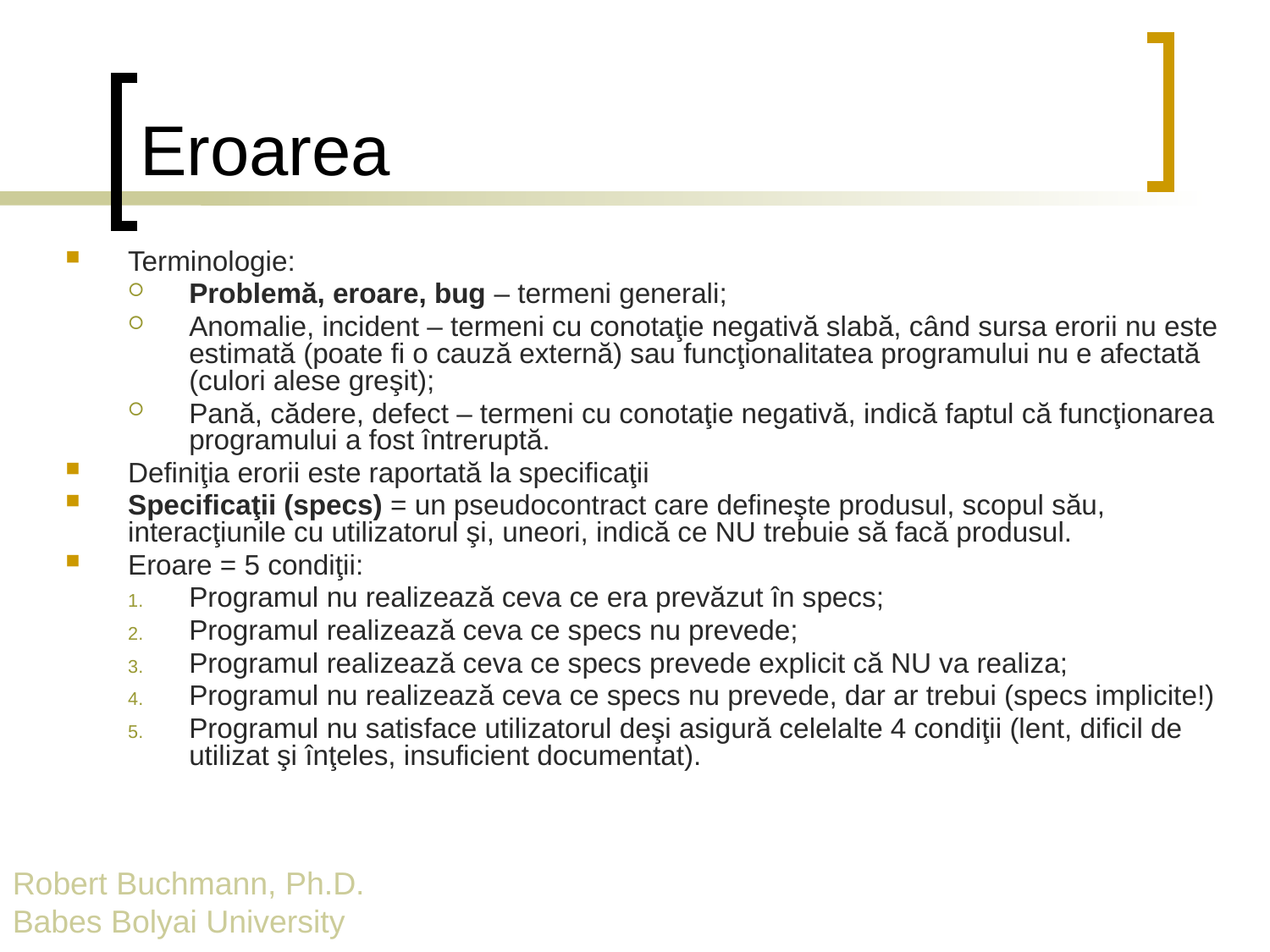

# Eroarea
Terminologie:
Problemă, eroare, bug – termeni generali;
Anomalie, incident – termeni cu conotaţie negativă slabă, când sursa erorii nu este estimată (poate fi o cauză externă) sau funcţionalitatea programului nu e afectată (culori alese greşit);
Pană, cădere, defect – termeni cu conotaţie negativă, indică faptul că funcţionarea programului a fost întreruptă.
Definiţia erorii este raportată la specificaţii
Specificaţii (specs) = un pseudocontract care defineşte produsul, scopul său, interacţiunile cu utilizatorul şi, uneori, indică ce NU trebuie să facă produsul.
Eroare = 5 condiţii:
Programul nu realizează ceva ce era prevăzut în specs;
Programul realizează ceva ce specs nu prevede;
Programul realizează ceva ce specs prevede explicit că NU va realiza;
Programul nu realizează ceva ce specs nu prevede, dar ar trebui (specs implicite!)
Programul nu satisface utilizatorul deşi asigură celelalte 4 condiţii (lent, dificil de utilizat şi înţeles, insuficient documentat).